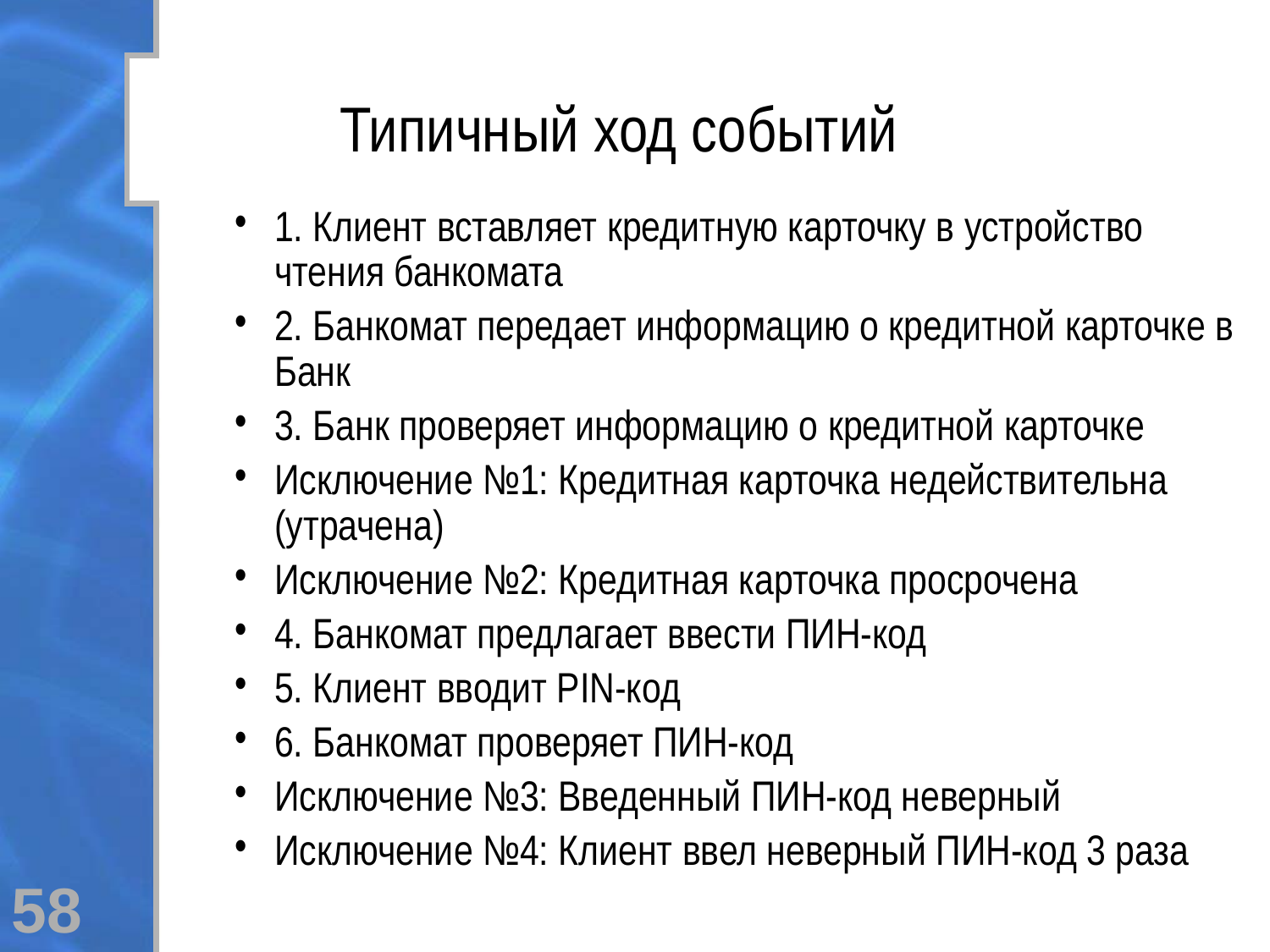

Типичный ход событий
1. Клиент вставляет кредитную карточку в устройство чтения банкомата
2. Банкомат передает информацию о кредитной карточке в Банк
3. Банк проверяет информацию о кредитной карточке
Исключение №1: Кредитная карточка недействительна (утрачена)
Исключение №2: Кредитная карточка просрочена
4. Банкомат предлагает ввести ПИН-код
5. Клиент вводит PIN-код
6. Банкомат проверяет ПИН-код
Исключение №3: Введенный ПИН-код неверный
Исключение №4: Клиент ввел неверный ПИН-код 3 раза
58